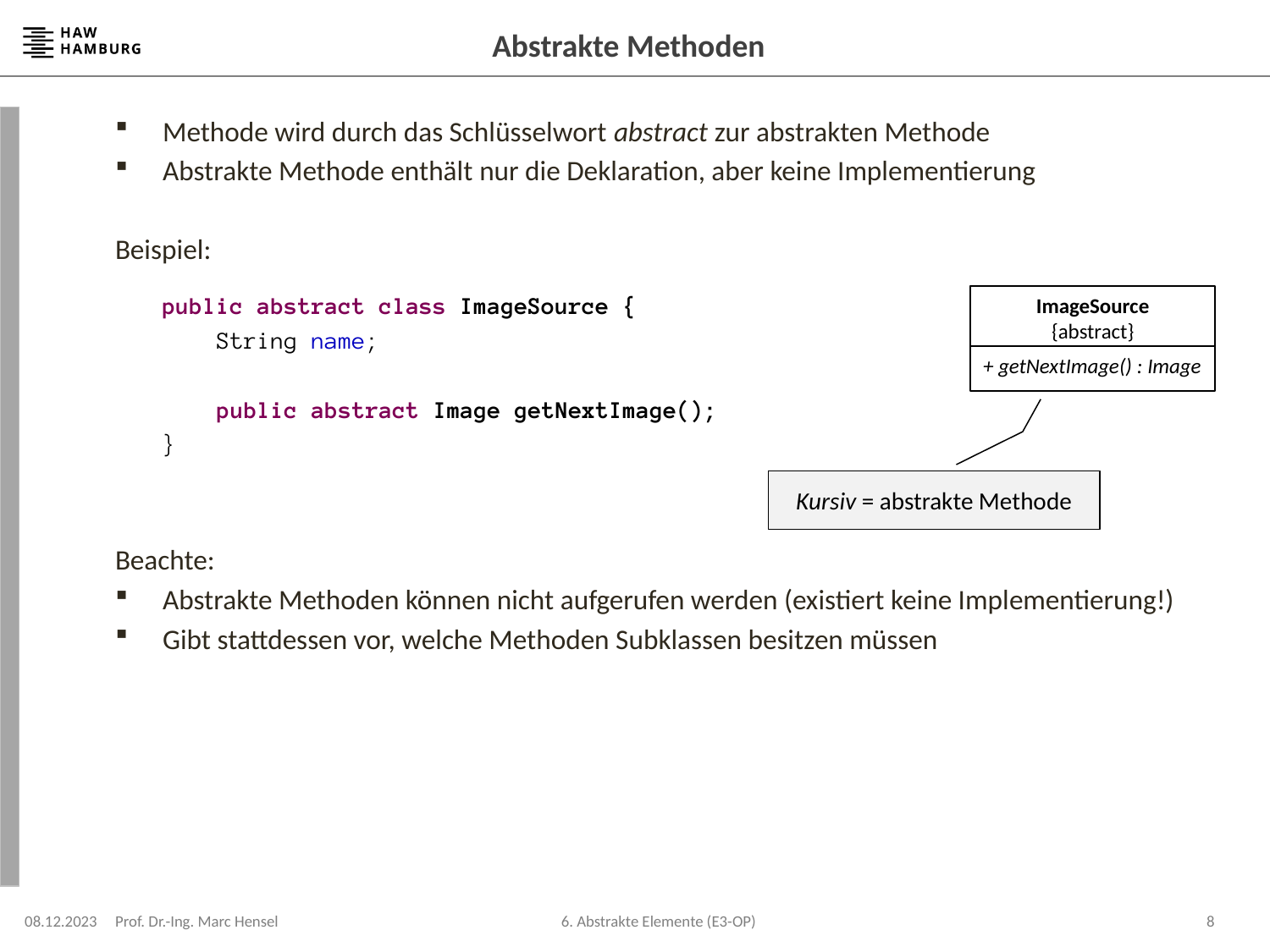

# Abstrakte Methoden
Methode wird durch das Schlüsselwort abstract zur abstrakten Methode
Abstrakte Methode enthält nur die Deklaration, aber keine Implementierung

Beispiel:

	public abstract class ImageSource {
	    String name;

	    public abstract Image getNextImage();
	}

Beachte:
Abstrakte Methoden können nicht aufgerufen werden (existiert keine Implementierung!)
Gibt stattdessen vor, welche Methoden Subklassen besitzen müssen

ImageSource
{abstract}
+ getNextImage() : Image
Kursiv = abstrakte Methode
08.12.2023
Prof. Dr.-Ing. Marc Hensel
8